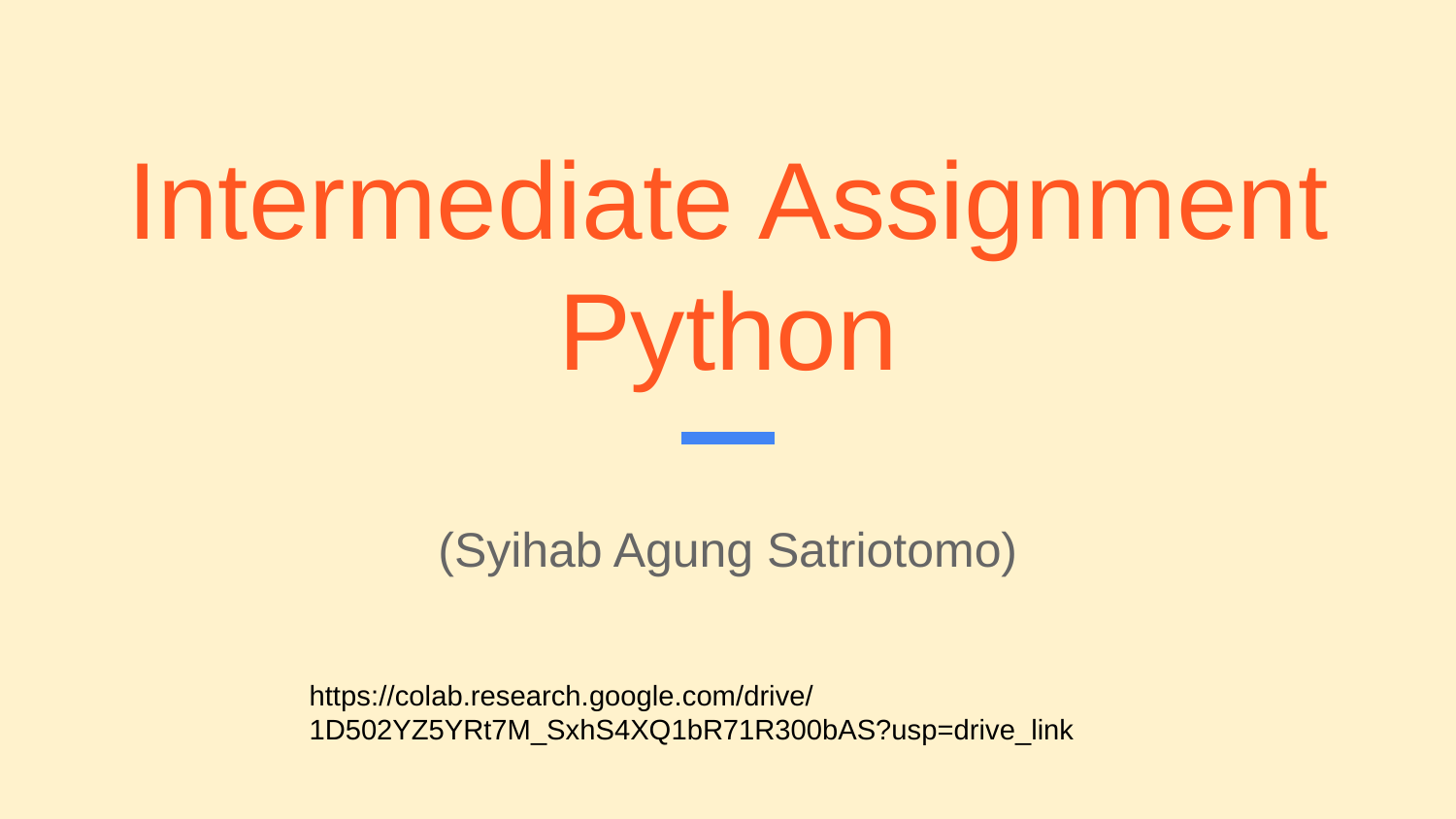

# Intermediate Assignment Python
(Syihab Agung Satriotomo)
https://colab.research.google.com/drive/1D502YZ5YRt7M_SxhS4XQ1bR71R300bAS?usp=drive_link